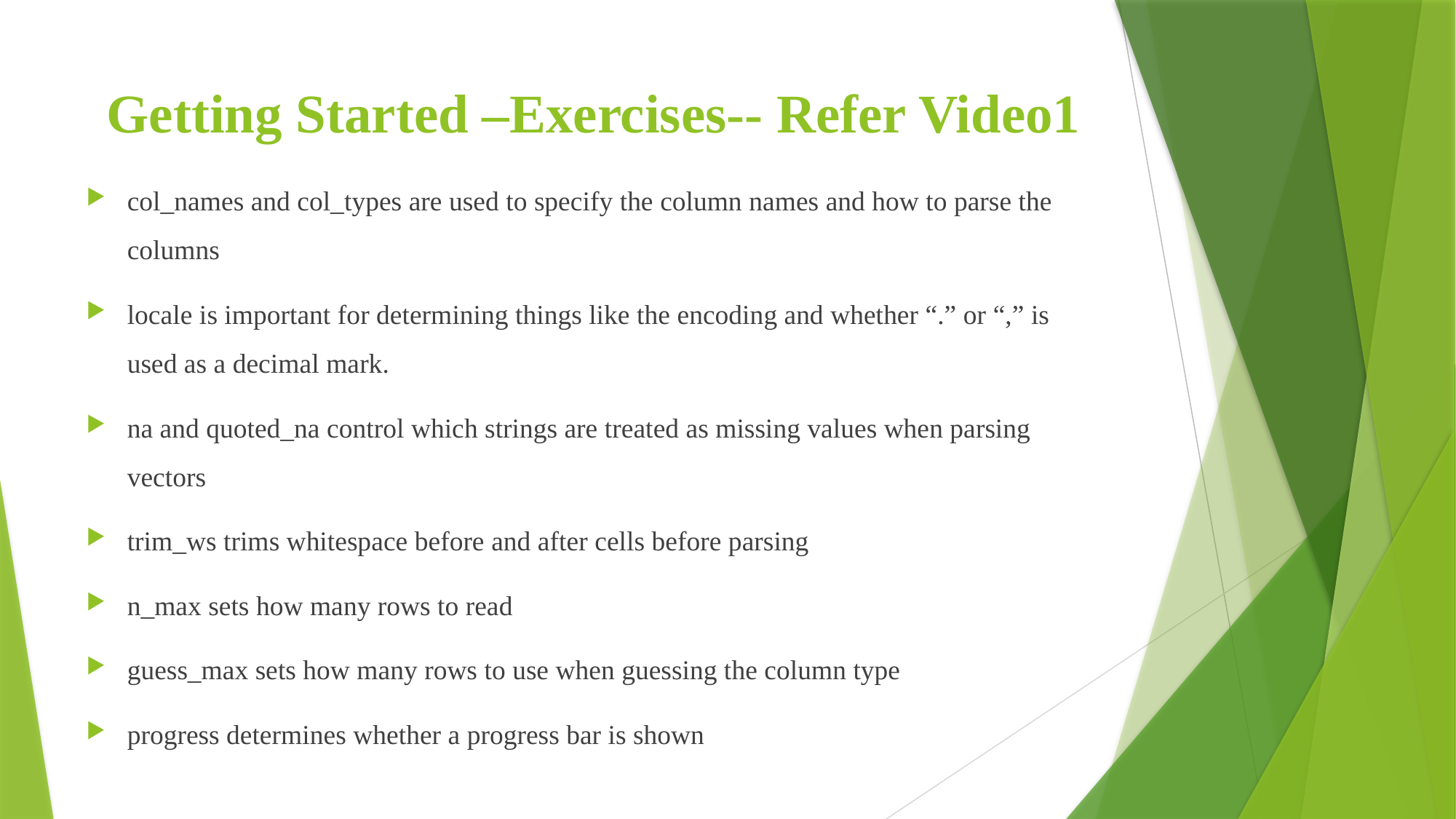

# Getting Started –Exercises-- Refer Video1
col_names and col_types are used to specify the column names and how to parse the columns
locale is important for determining things like the encoding and whether “.” or “,” is used as a decimal mark.
na and quoted_na control which strings are treated as missing values when parsing vectors
trim_ws trims whitespace before and after cells before parsing
n_max sets how many rows to read
guess_max sets how many rows to use when guessing the column type
progress determines whether a progress bar is shown